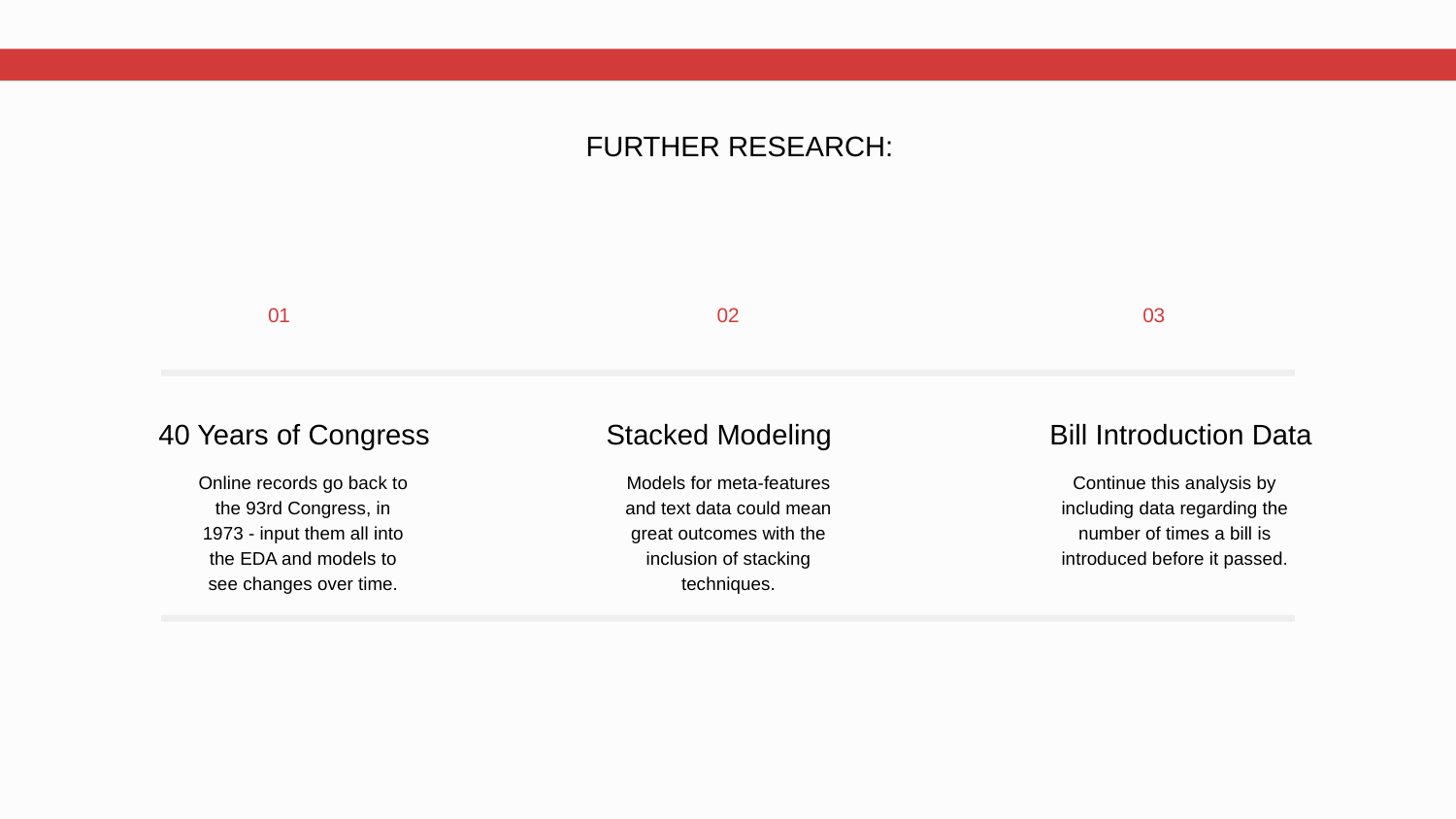

FURTHER RESEARCH:
01
02
03

40 Years of Congress
Stacked Modeling
Bill Introduction Data
Continue this analysis by including data regarding the number of times a bill is introduced before it passed.
Online records go back to the 93rd Congress, in 1973 - input them all into the EDA and models to see changes over time.
Models for meta-features and text data could mean great outcomes with the inclusion of stacking techniques.